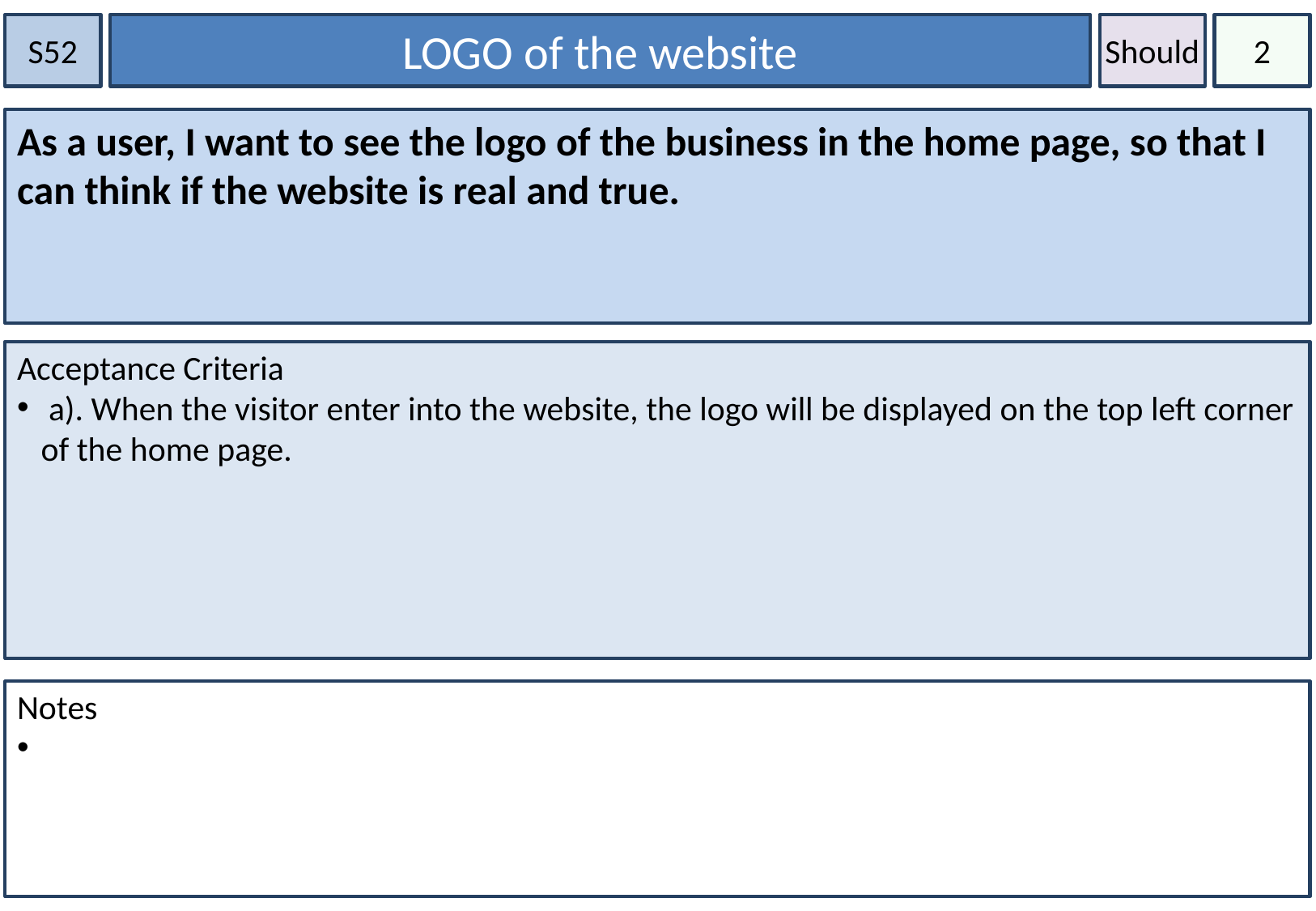

S52
LOGO of the website
Should
2
As a user, I want to see the logo of the business in the home page, so that I can think if the website is real and true.
Acceptance Criteria
 a). When the visitor enter into the website, the logo will be displayed on the top left corner of the home page.

Notes